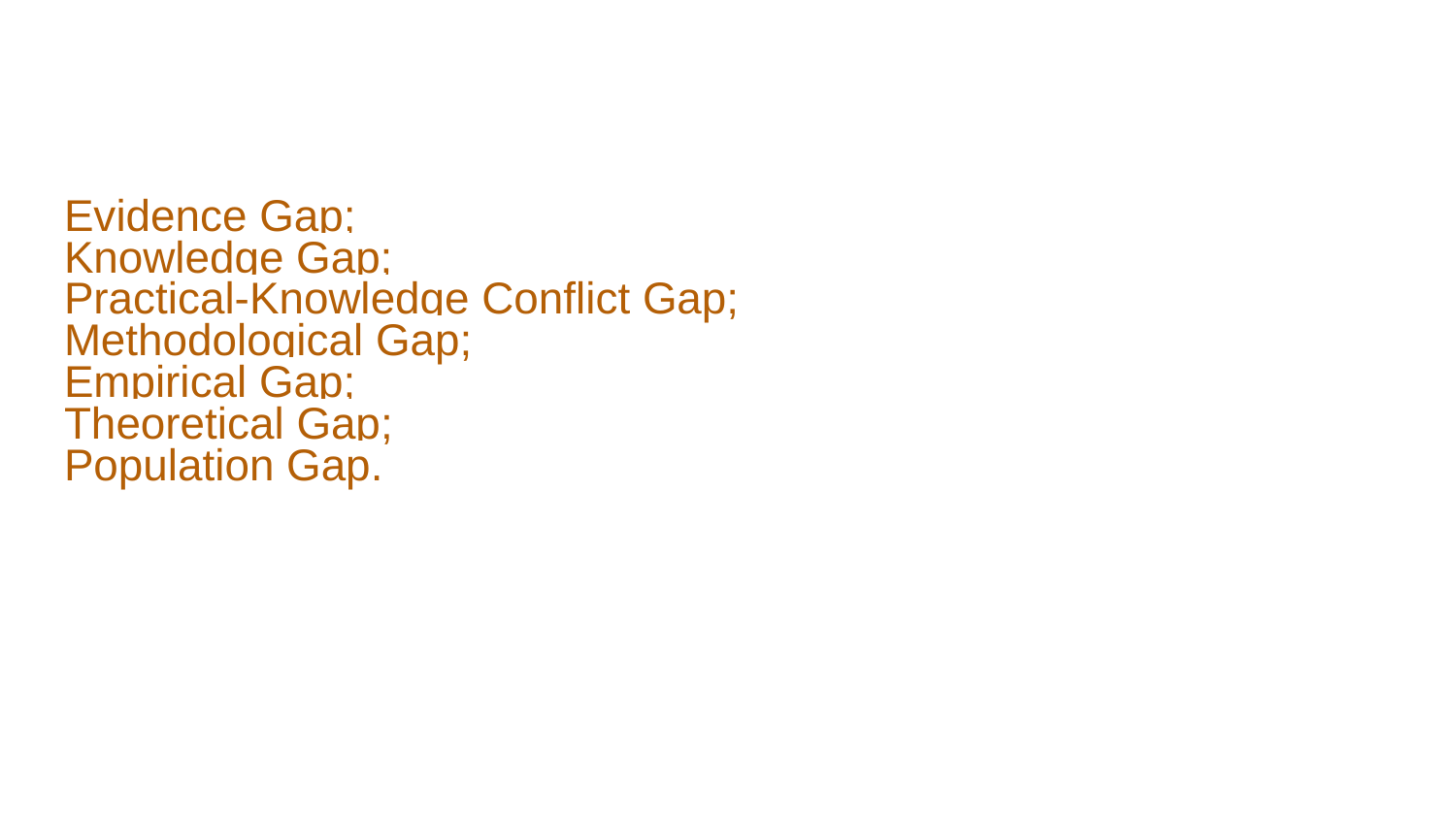

Evidence Gap;
Knowledge Gap;
Practical-Knowledge Conflict Gap;
Methodological Gap;
Empirical Gap;
Theoretical Gap;
Population Gap.